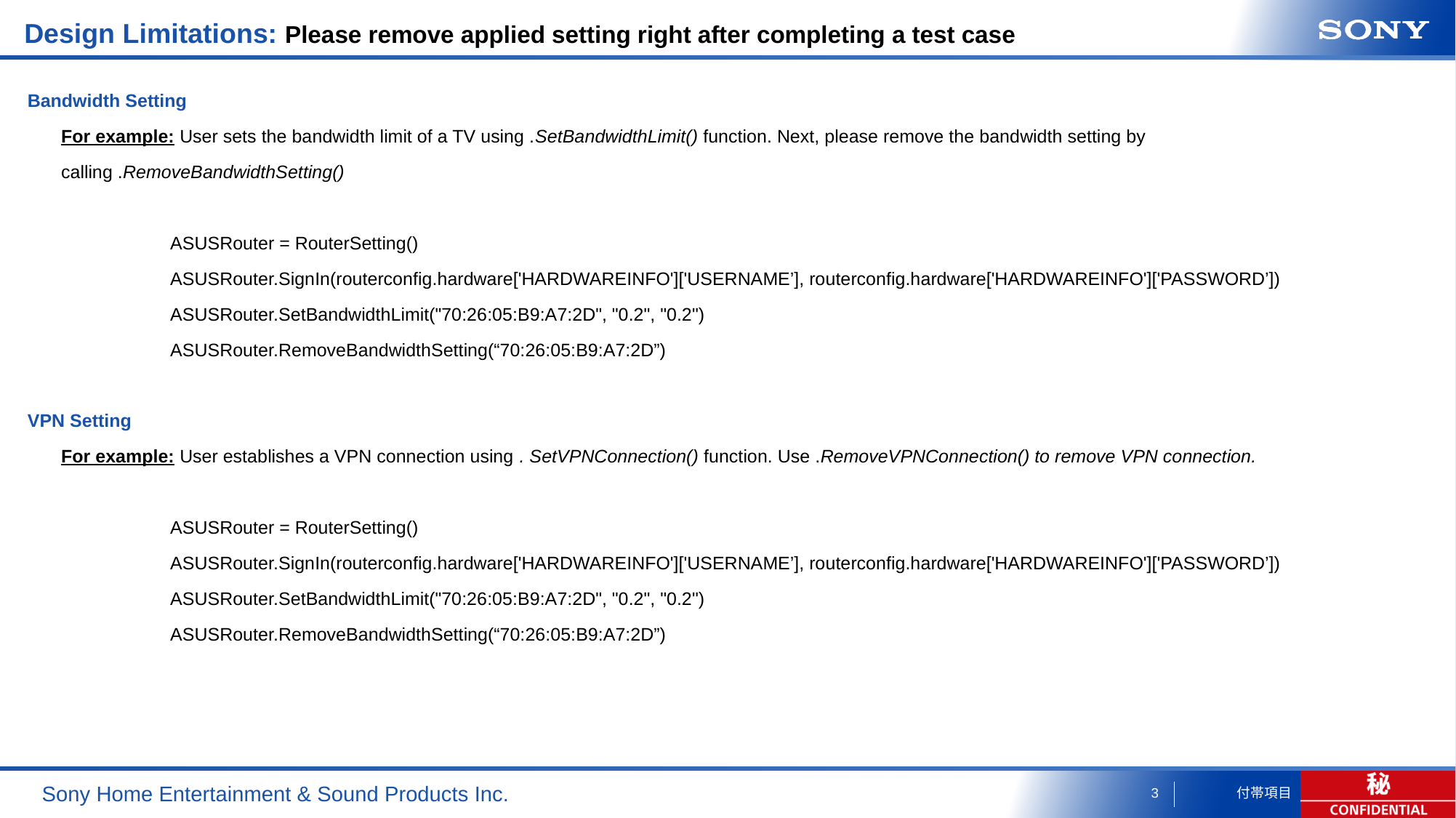

# Design Limitations: Please remove applied setting right after completing a test case
Bandwidth Setting
	For example: User sets the bandwidth limit of a TV using .SetBandwidthLimit() function. Next, please remove the bandwidth setting by calling .RemoveBandwidthSetting()
	ASUSRouter = RouterSetting()
		ASUSRouter.SignIn(routerconfig.hardware['HARDWAREINFO']['USERNAME’], routerconfig.hardware['HARDWAREINFO']['PASSWORD’])
		ASUSRouter.SetBandwidthLimit("70:26:05:B9:A7:2D", "0.2", "0.2")
	ASUSRouter.RemoveBandwidthSetting(“70:26:05:B9:A7:2D”)
VPN Setting
	For example: User establishes a VPN connection using . SetVPNConnection() function. Use .RemoveVPNConnection() to remove VPN connection.
	ASUSRouter = RouterSetting()
		ASUSRouter.SignIn(routerconfig.hardware['HARDWAREINFO']['USERNAME’], routerconfig.hardware['HARDWAREINFO']['PASSWORD’])
		ASUSRouter.SetBandwidthLimit("70:26:05:B9:A7:2D", "0.2", "0.2")
	ASUSRouter.RemoveBandwidthSetting(“70:26:05:B9:A7:2D”)